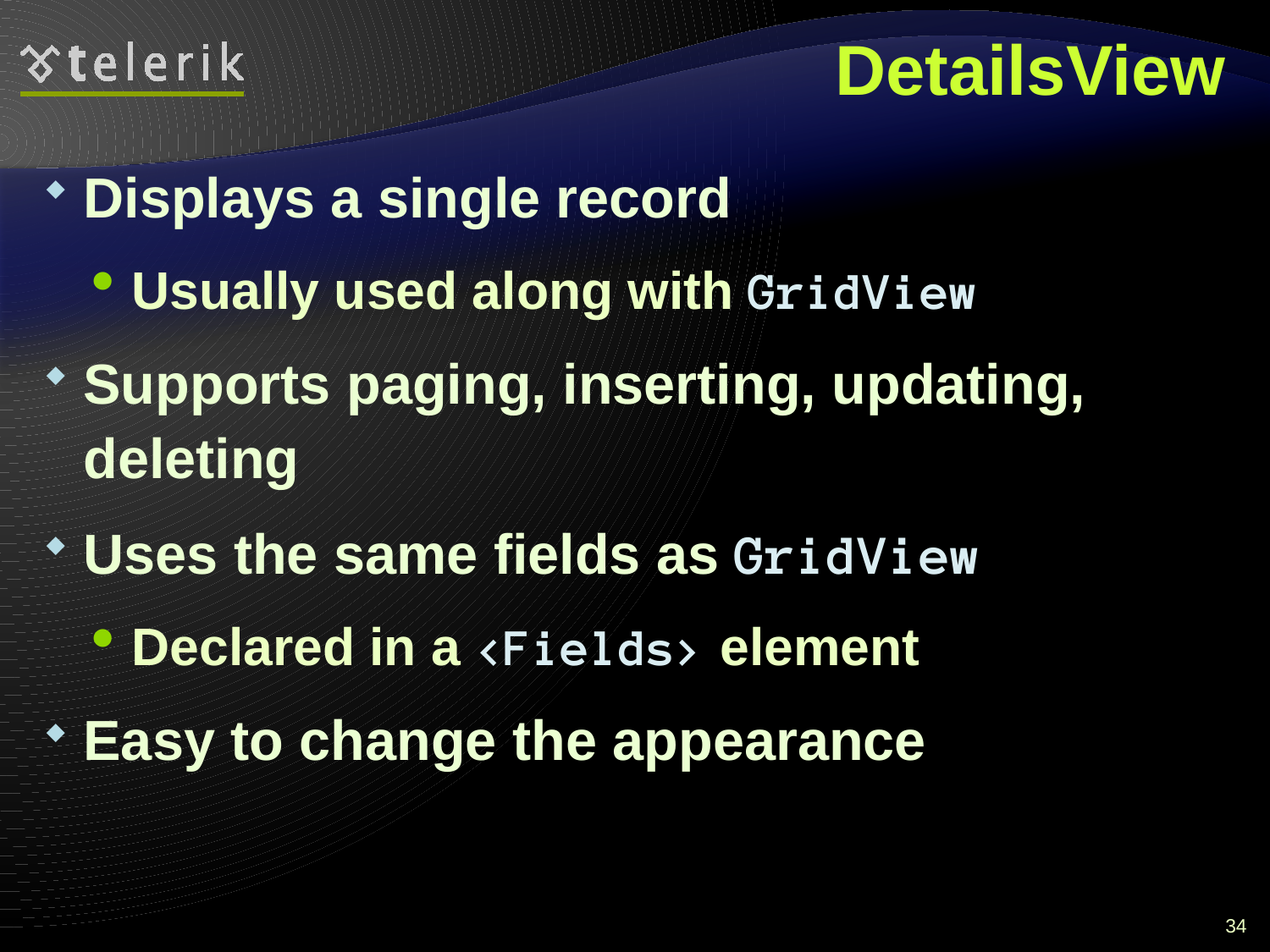

# DetailsView
Displays a single record
Usually used along with GridView
Supports paging, inserting, updating, deleting
Uses the same fields as GridView
Declared in a <Fields> element
Easy to change the appearance
34